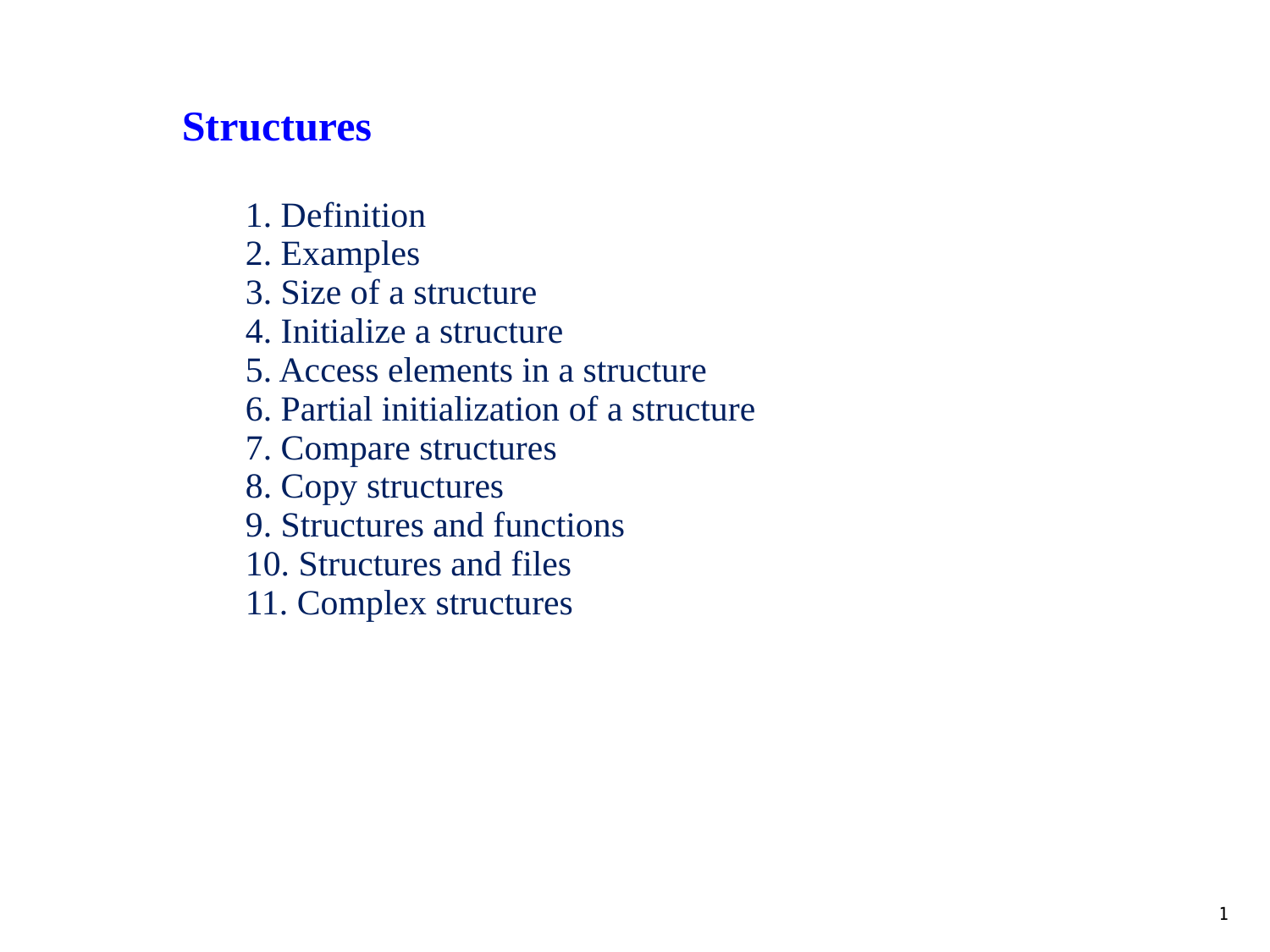

Structures

1. Definition
2. Examples
3. Size of a structure
4. Initialize a structure
5. Access elements in a structure
6. Partial initialization of a structure
7. Compare structures
8. Copy structures
9. Structures and functions
10. Structures and files
11. Complex structures

1